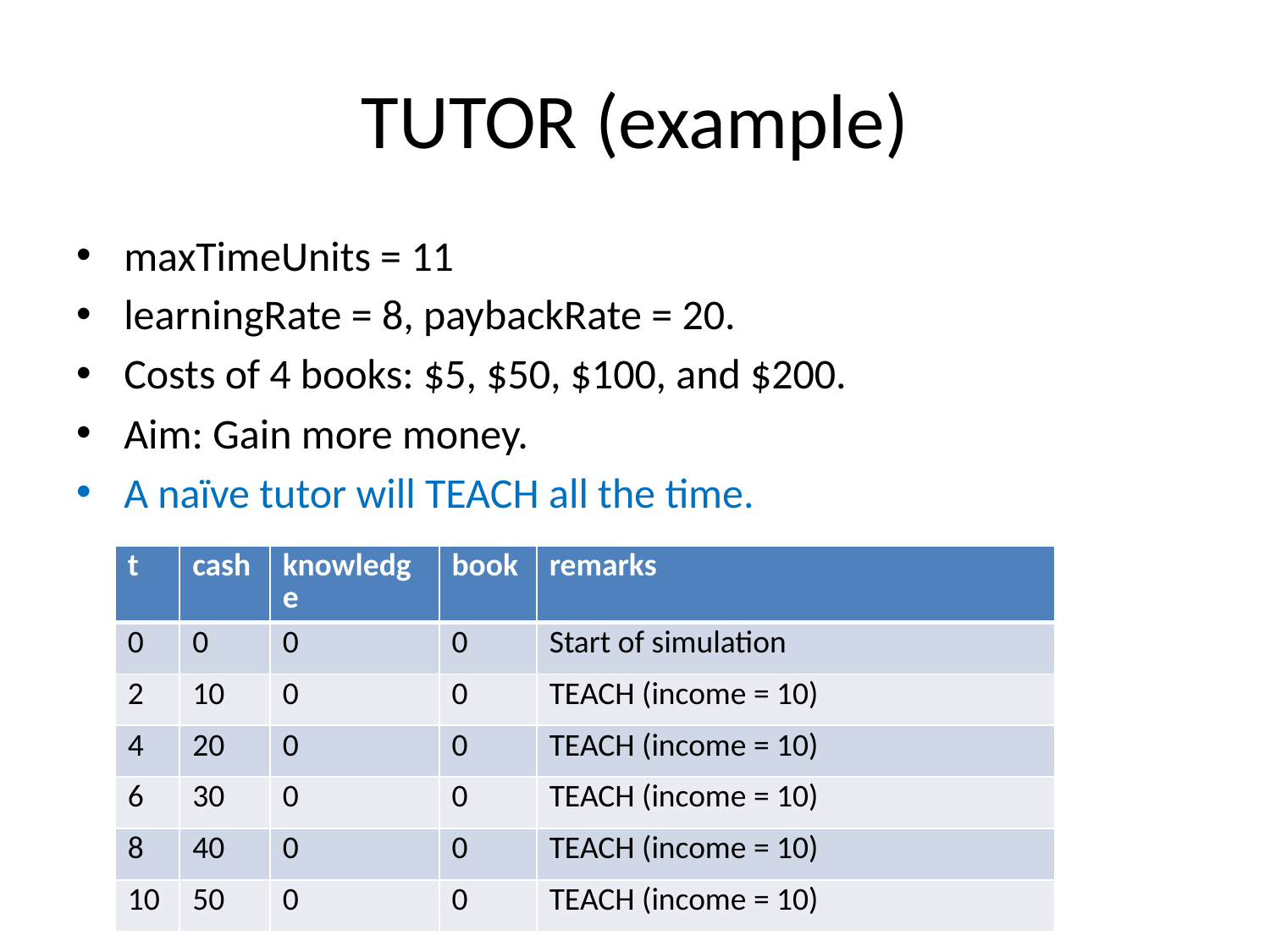

# TUTOR (example)
maxTimeUnits = 11
learningRate = 8, paybackRate = 20.
Costs of 4 books: $5, $50, $100, and $200.
Aim: Gain more money.
A naïve tutor will TEACH all the time.
| t | cash | knowledge | book | remarks |
| --- | --- | --- | --- | --- |
| 0 | 0 | 0 | 0 | Start of simulation |
| 2 | 10 | 0 | 0 | TEACH (income = 10) |
| 4 | 20 | 0 | 0 | TEACH (income = 10) |
| 6 | 30 | 0 | 0 | TEACH (income = 10) |
| 8 | 40 | 0 | 0 | TEACH (income = 10) |
| 10 | 50 | 0 | 0 | TEACH (income = 10) |